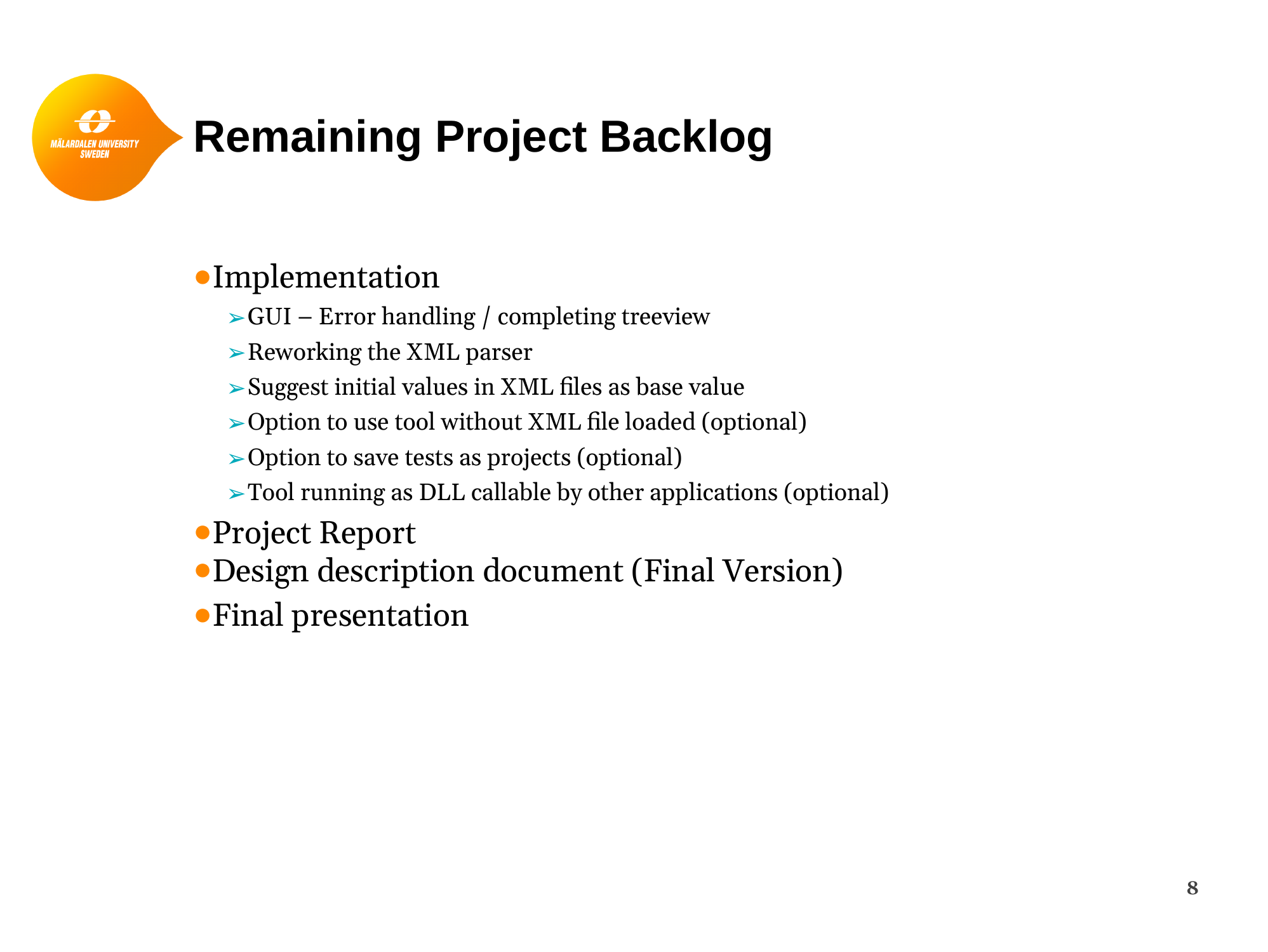

# Remaining Project Backlog
Implementation
GUI – Error handling / completing treeview
Reworking the XML parser
Suggest initial values in XML files as base value
Option to use tool without XML file loaded (optional)
Option to save tests as projects (optional)
Tool running as DLL callable by other applications (optional)
Project Report
Design description document (Final Version)
Final presentation
8